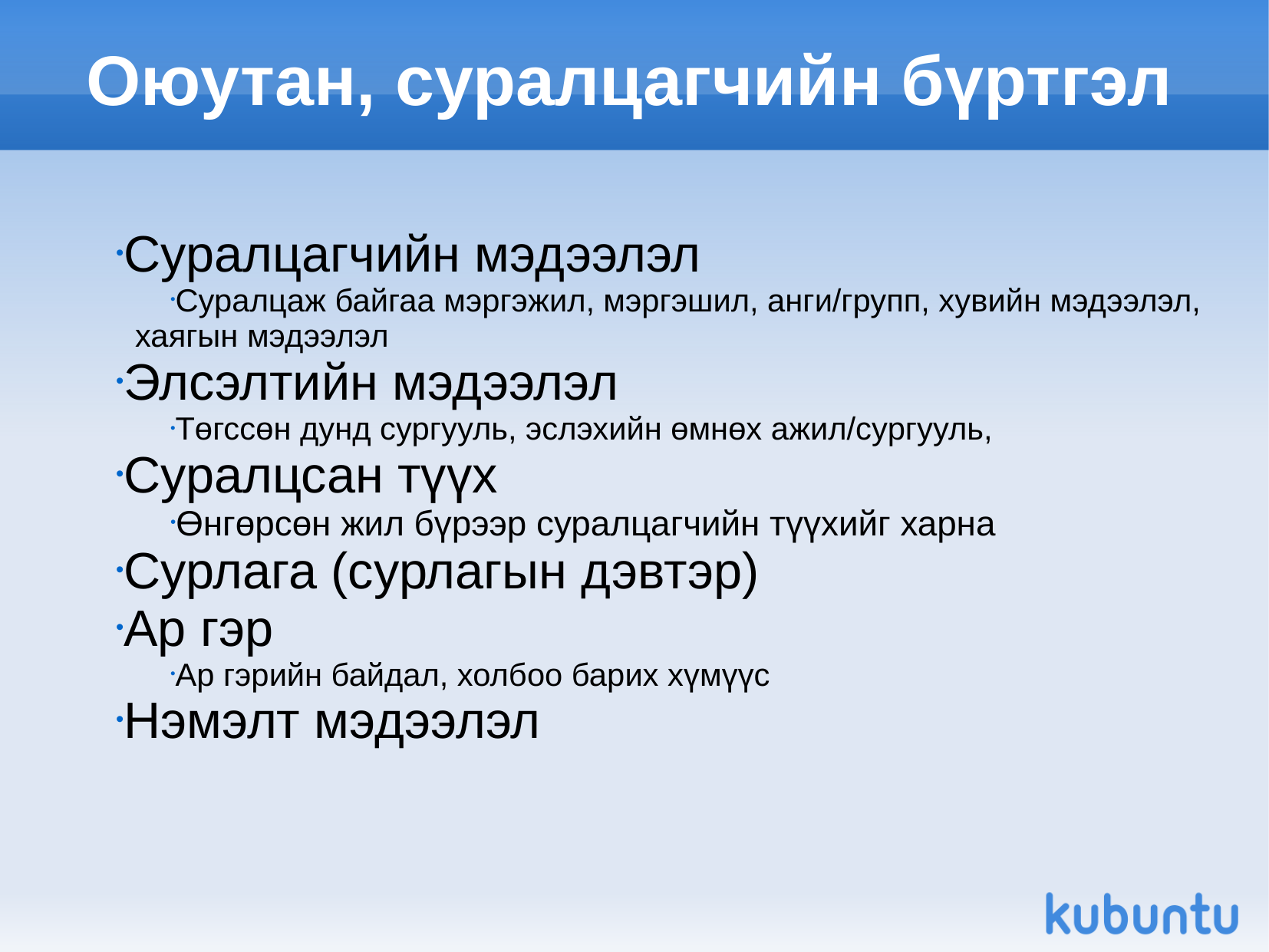

Оюутан, суралцагчийн бүртгэл
Суралцагчийн мэдээлэл
Суралцаж байгаа мэргэжил, мэргэшил, анги/групп, хувийн мэдээлэл, хаягын мэдээлэл
Элсэлтийн мэдээлэл
Төгссөн дунд сургууль, эслэхийн өмнөх ажил/сургууль,
Суралцсан түүх
Өнгөрсөн жил бүрээр суралцагчийн түүхийг харна
Сурлага (сурлагын дэвтэр)
Ар гэр
Ар гэрийн байдал, холбоо барих хүмүүс
Нэмэлт мэдээлэл